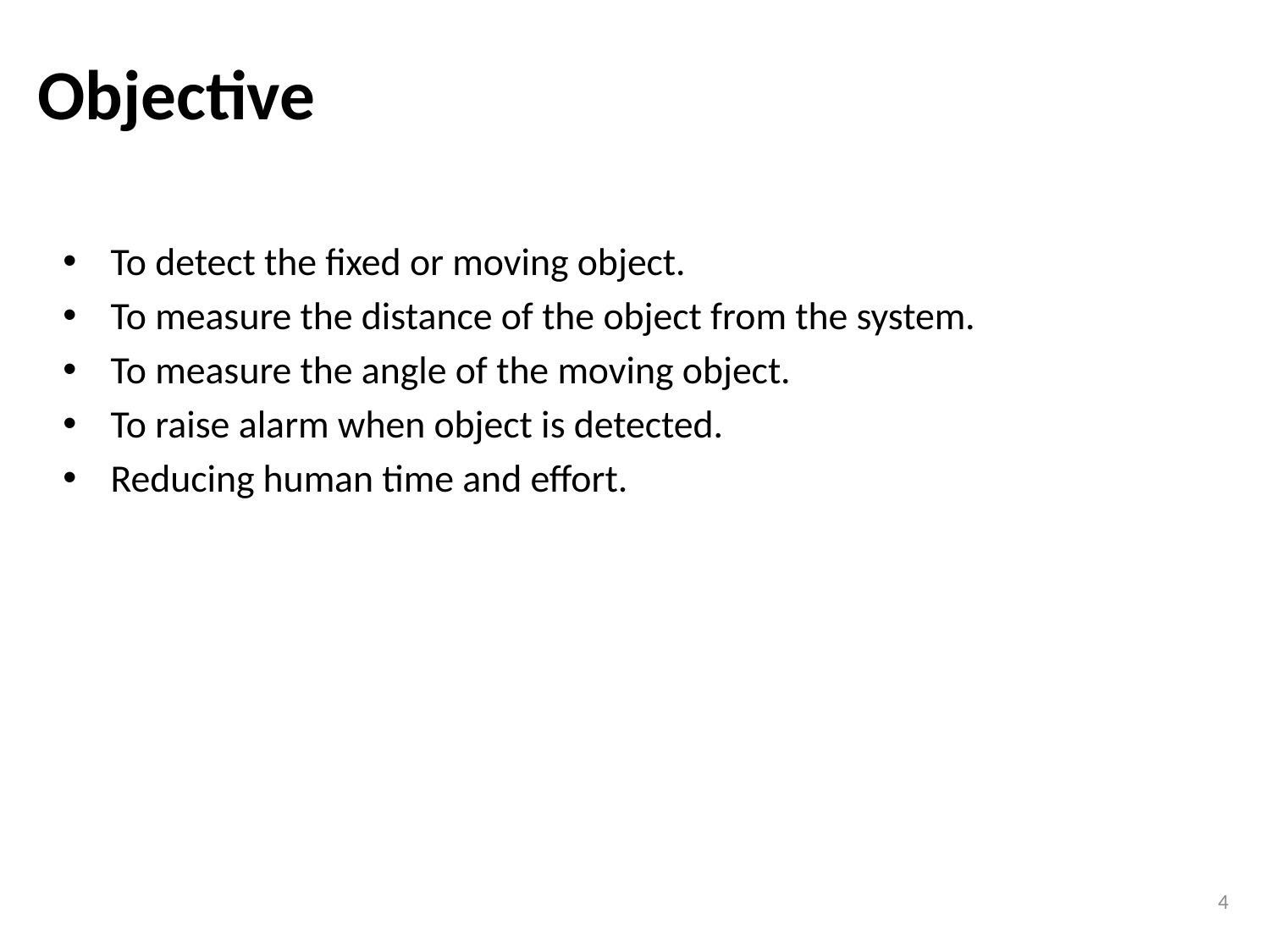

# Objective

To detect the fixed or moving object.
To measure the distance of the object from the system.
To measure the angle of the moving object.
To raise alarm when object is detected.
Reducing human time and effort.

4